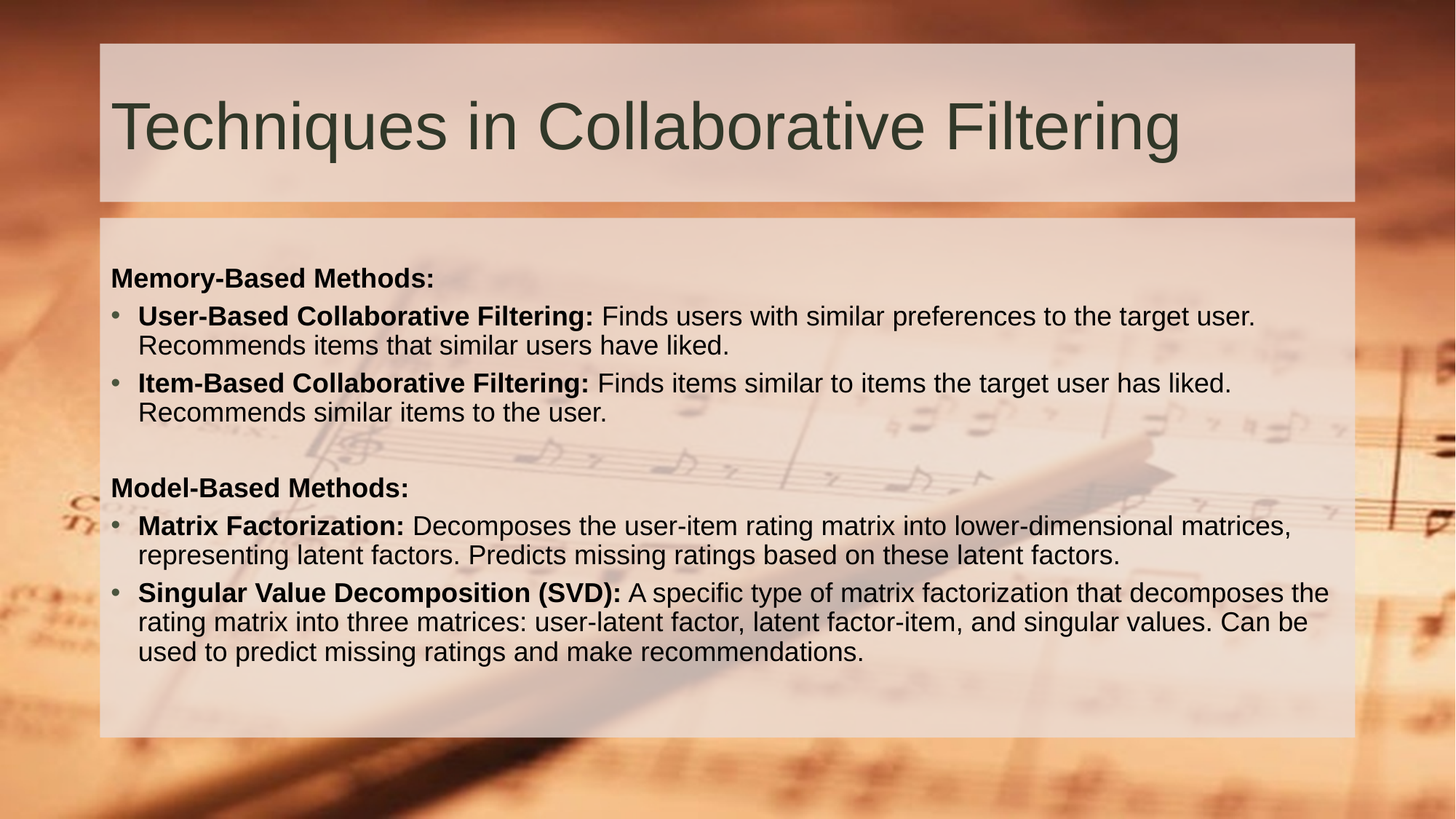

# Techniques in Collaborative Filtering

Memory-Based Methods:
User-Based Collaborative Filtering: Finds users with similar preferences to the target user. Recommends items that similar users have liked.
Item-Based Collaborative Filtering: Finds items similar to items the target user has liked. Recommends similar items to the user.

Model-Based Methods:
Matrix Factorization: Decomposes the user-item rating matrix into lower-dimensional matrices, representing latent factors. Predicts missing ratings based on these latent factors.
Singular Value Decomposition (SVD): A specific type of matrix factorization that decomposes the rating matrix into three matrices: user-latent factor, latent factor-item, and singular values. Can be used to predict missing ratings and make recommendations.